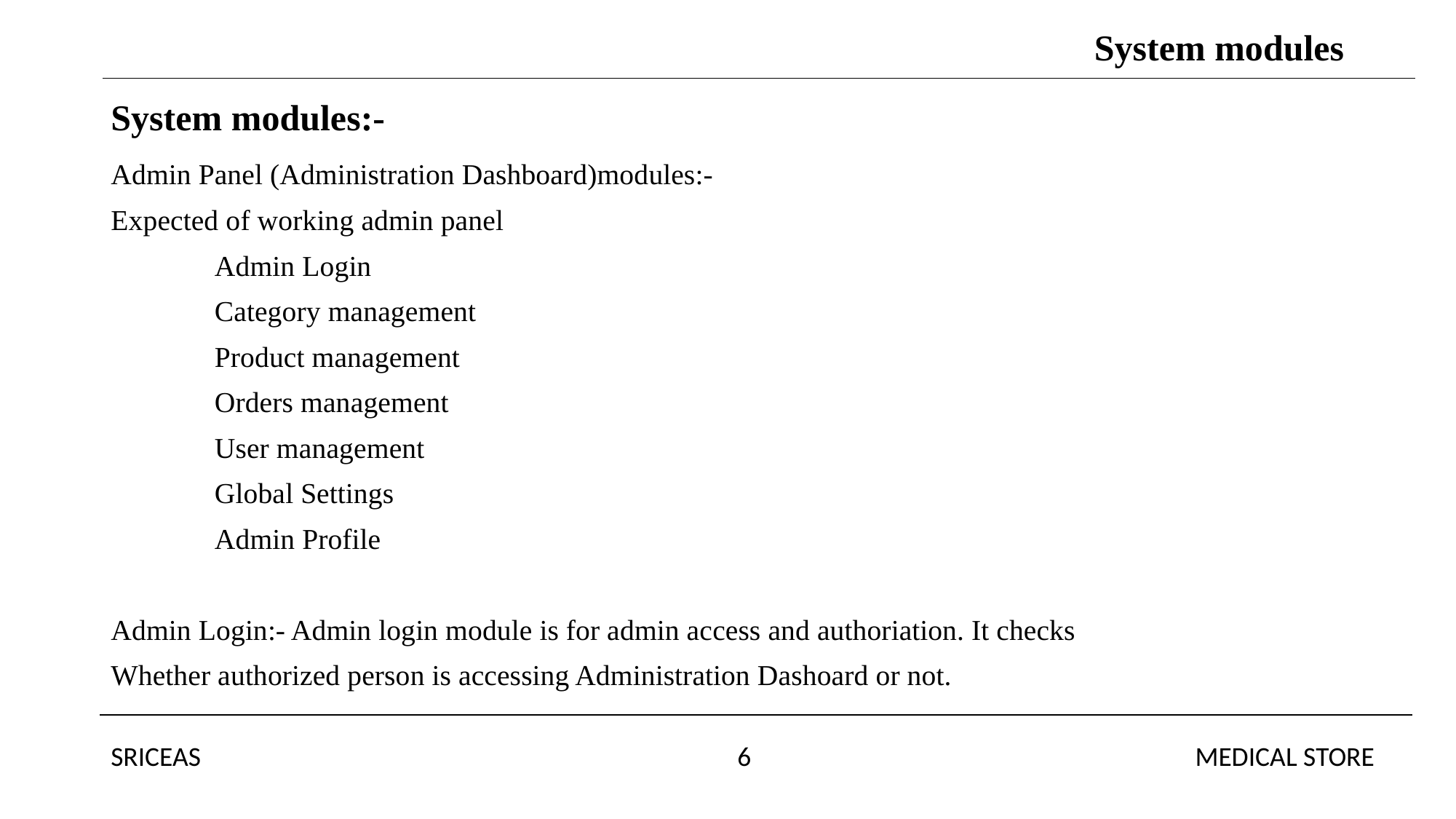

System modules
# System modules:-
Admin Panel (Administration Dashboard)modules:-
Expected of working admin panel
	Admin Login
	Category management
	Product management
	Orders management
	User management
	Global Settings
	Admin Profile

Admin Login:- Admin login module is for admin access and authoriation. It checks
Whether authorized person is accessing Administration Dashoard or not.

SRICEAS                                                                                       6                                                                        MEDICAL STORE